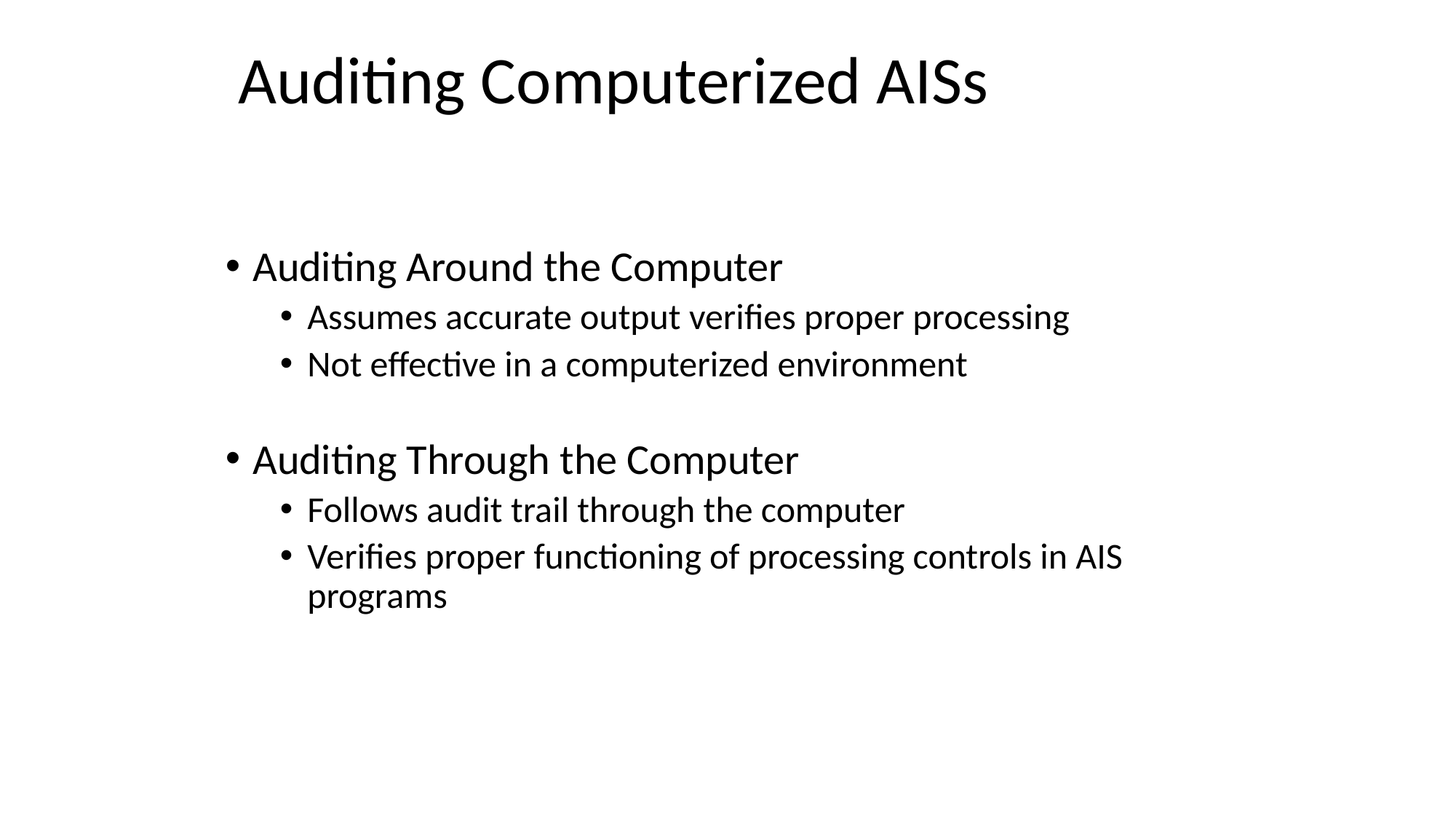

# Auditing Computerized AISs
Auditing Around the Computer
Assumes accurate output verifies proper processing
Not effective in a computerized environment

Auditing Through the Computer
Follows audit trail through the computer
Verifies proper functioning of processing controls in AIS programs